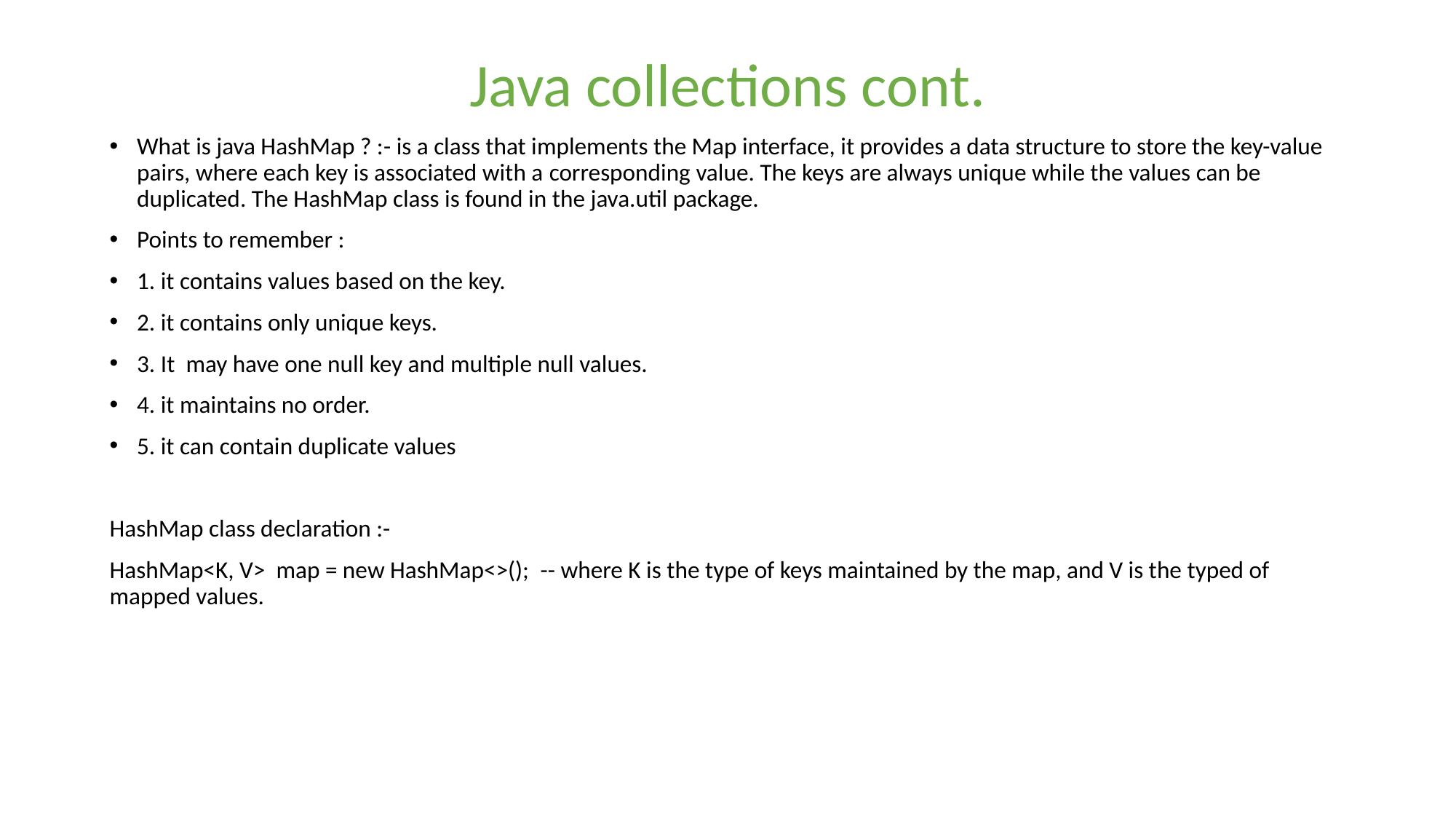

# Java collections cont.

What is java HashMap ? :- is a class that implements the Map interface, it provides a data structure to store the key-value pairs, where each key is associated with a corresponding value. The keys are always unique while the values can be  duplicated. The HashMap class is found in the java.util package.
Points to remember :
1. it contains values based on the key.
2. it contains only unique keys.
3. It  may have one null key and multiple null values.
4. it maintains no order.
5. it can contain duplicate values

HashMap class declaration :-
HashMap<K, V>  map = new HashMap<>();  -- where K is the type of keys maintained by the map, and V is the typed of mapped values.